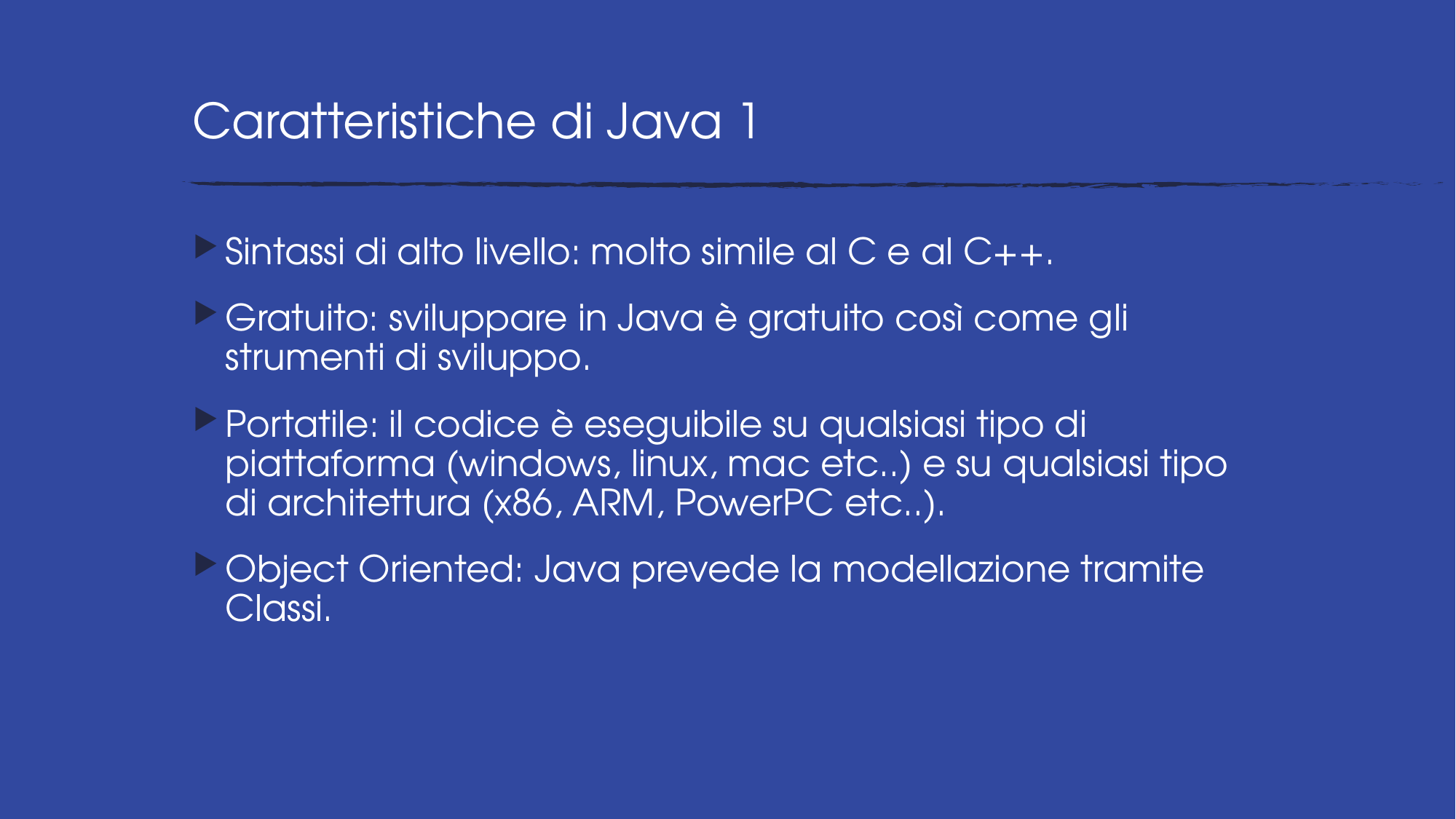

# Caratteristiche di Java 1
Sintassi di alto livello: molto simile al C e al C++.
Gratuito: sviluppare in Java è gratuito così come gli strumenti di sviluppo.
Portatile: il codice è eseguibile su qualsiasi tipo di piattaforma (windows, linux, mac etc..) e su qualsiasi tipo di architettura (x86, ARM, PowerPC etc..).
Object Oriented: Java prevede la modellazione tramite Classi.